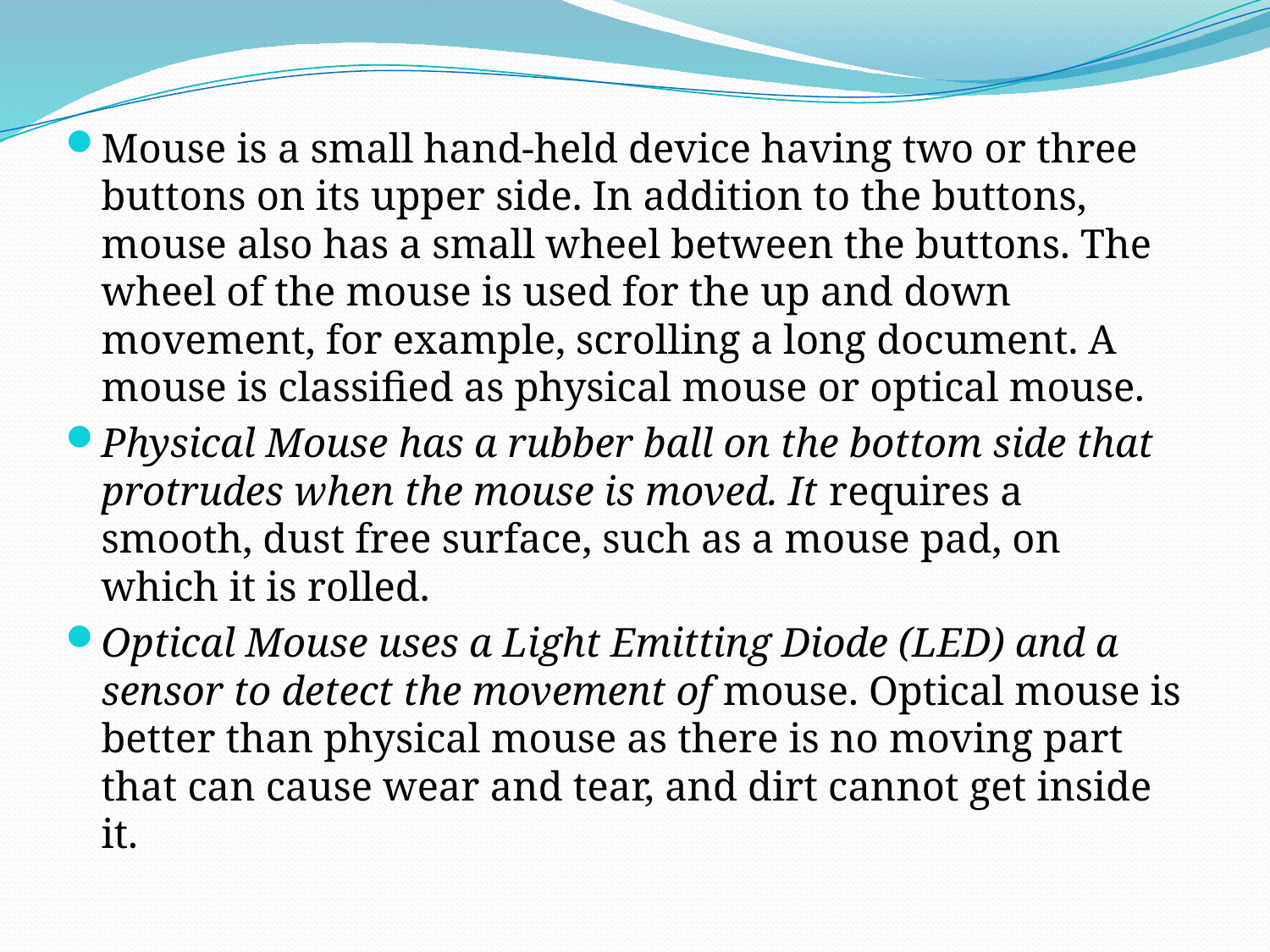

Mouse is a small hand-held device having two or three buttons on its upper side. In addition to the buttons, mouse also has a small wheel between the buttons. The wheel of the mouse is used for the up and down movement, for example, scrolling a long document. A mouse is classified as physical mouse or optical mouse.
Physical Mouse has a rubber ball on the bottom side that protrudes when the mouse is moved. It requires a smooth, dust free surface, such as a mouse pad, on which it is rolled.
Optical Mouse uses a Light Emitting Diode (LED) and a sensor to detect the movement of mouse. Optical mouse is better than physical mouse as there is no moving part that can cause wear and tear, and dirt cannot get inside it.